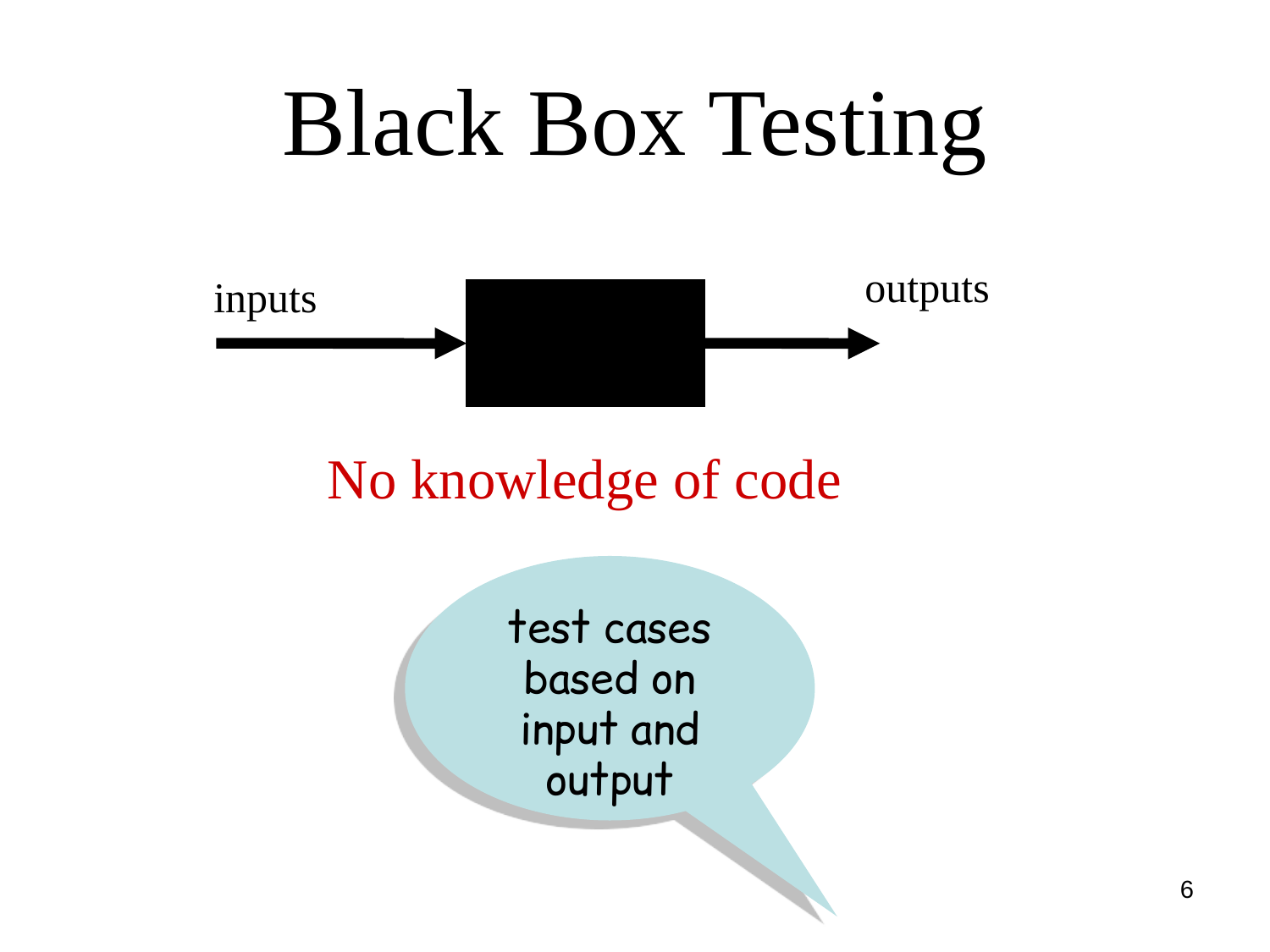

# Black Box Testing
outputs
inputs

No knowledge of code
test cases based on input and output
6